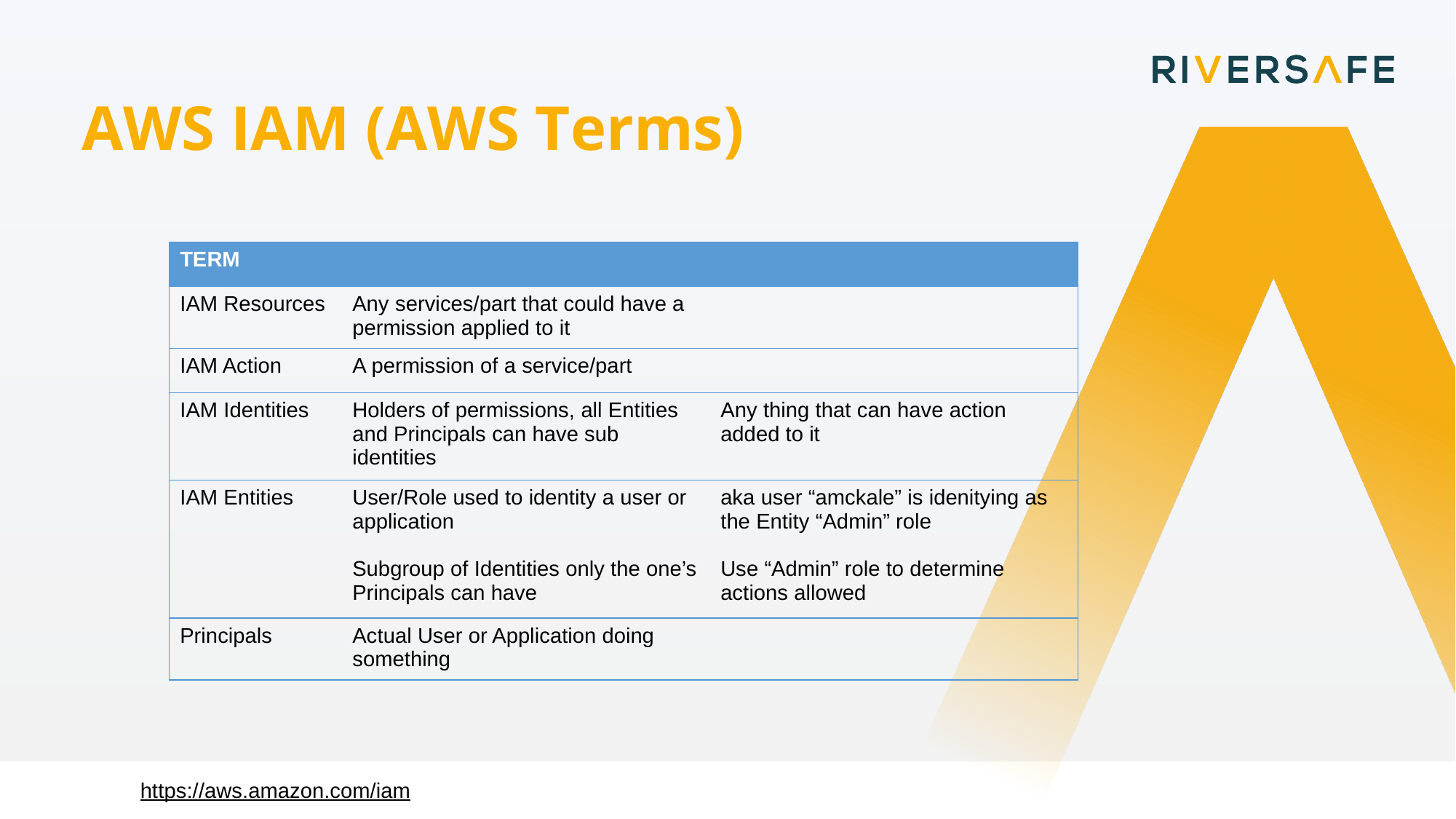

AWS IAM (AWS Terms)

| TERM |  |  |
| --- | --- | --- |
| IAM Resources | Any services/part that could have a permission applied to it |  |
| IAM Action | A permission of a service/part |  |
| IAM Identities | Holders of permissions, all Entities and Principals can have sub identities | Any thing that can have action added to it |
| IAM Entities | User/Role used to identity a user or application Subgroup of Identities only the one’s Principals can have | aka user “amckale” is idenitying as the Entity “Admin” role Use “Admin” role to determine actions allowed |
| Principals | Actual User or Application doing something |  |
https://aws.amazon.com/iam